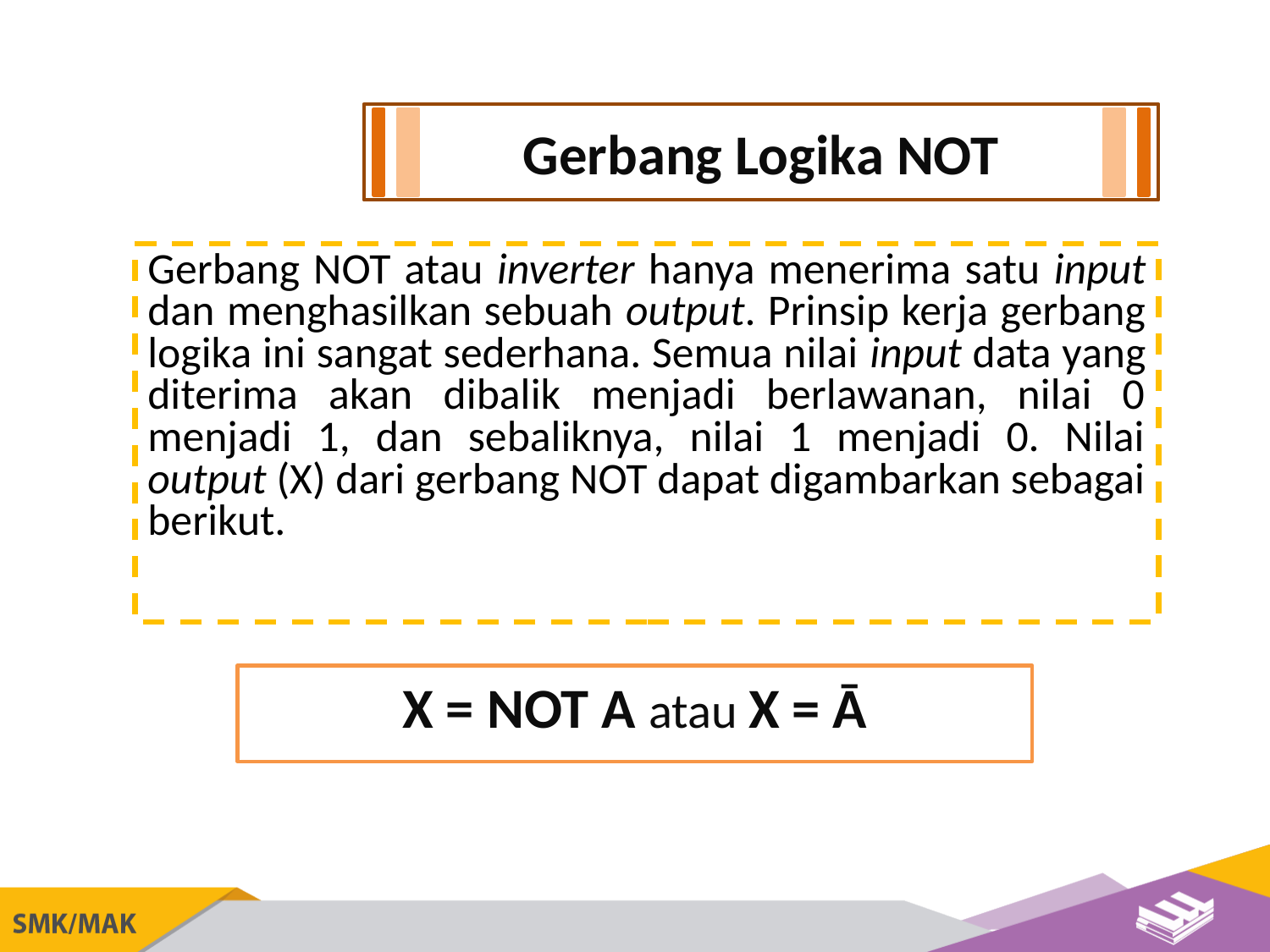

Gerbang Logika NOT

Gerbang NOT atau inverter hanya menerima satu input dan menghasilkan sebuah output. Prinsip kerja gerbang logika ini sangat sederhana. Semua nilai input data yang diterima akan dibalik menjadi berlawanan, nilai 0 menjadi 1, dan sebaliknya, nilai 1 menjadi 0. Nilai output (X) dari gerbang NOT dapat digambarkan sebagai berikut.
X = NOT A atau X = Ā